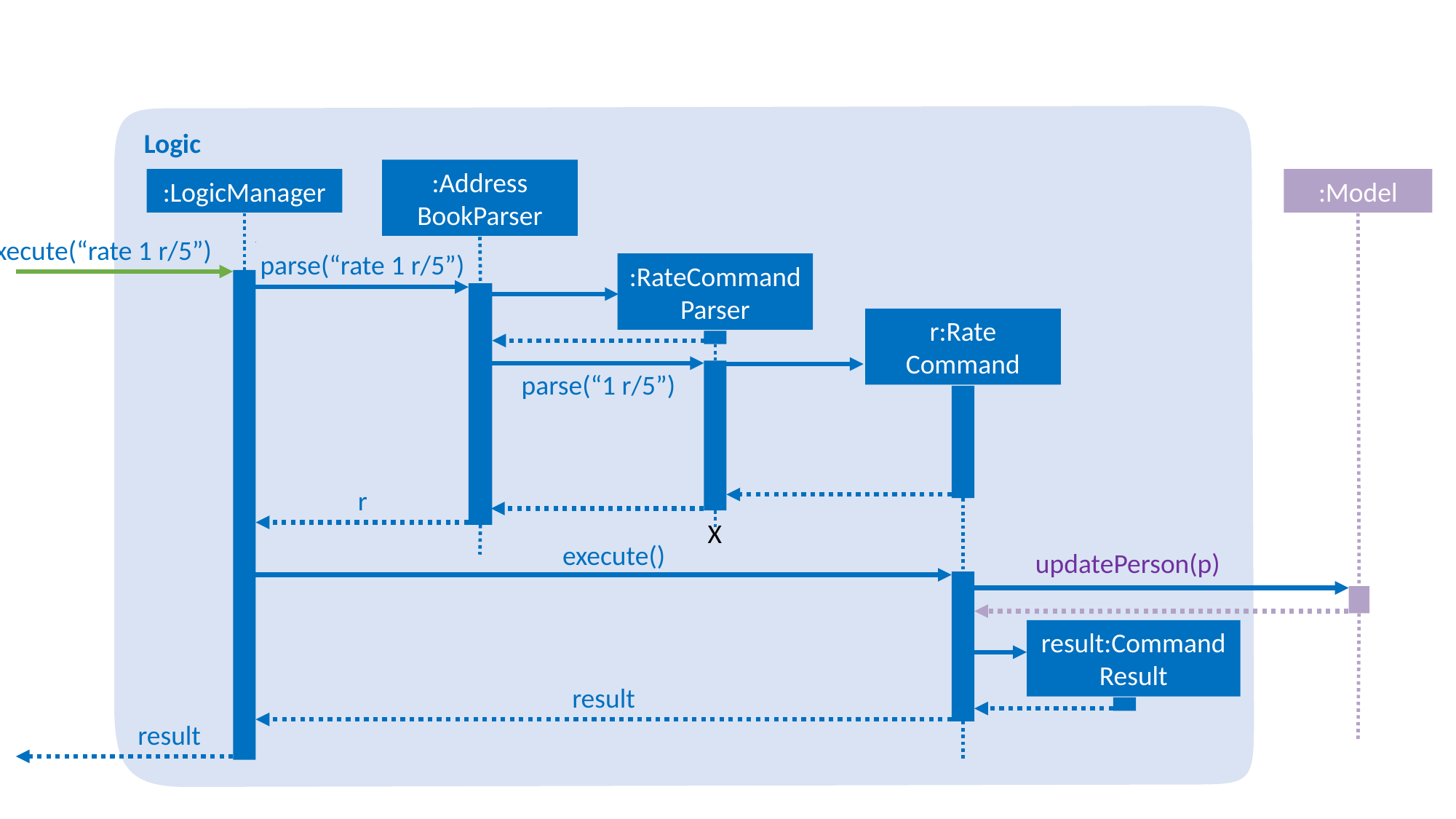

Logic
:Address
BookParser
:LogicManager
:Model
execute(“rate 1 r/5”)
parse(“rate 1 r/5”)
:RateCommand
Parser

r:Rate
Command

parse(“1 r/5”)

X
execute()
updatePerson(p)

result:CommandResult
result

result
r